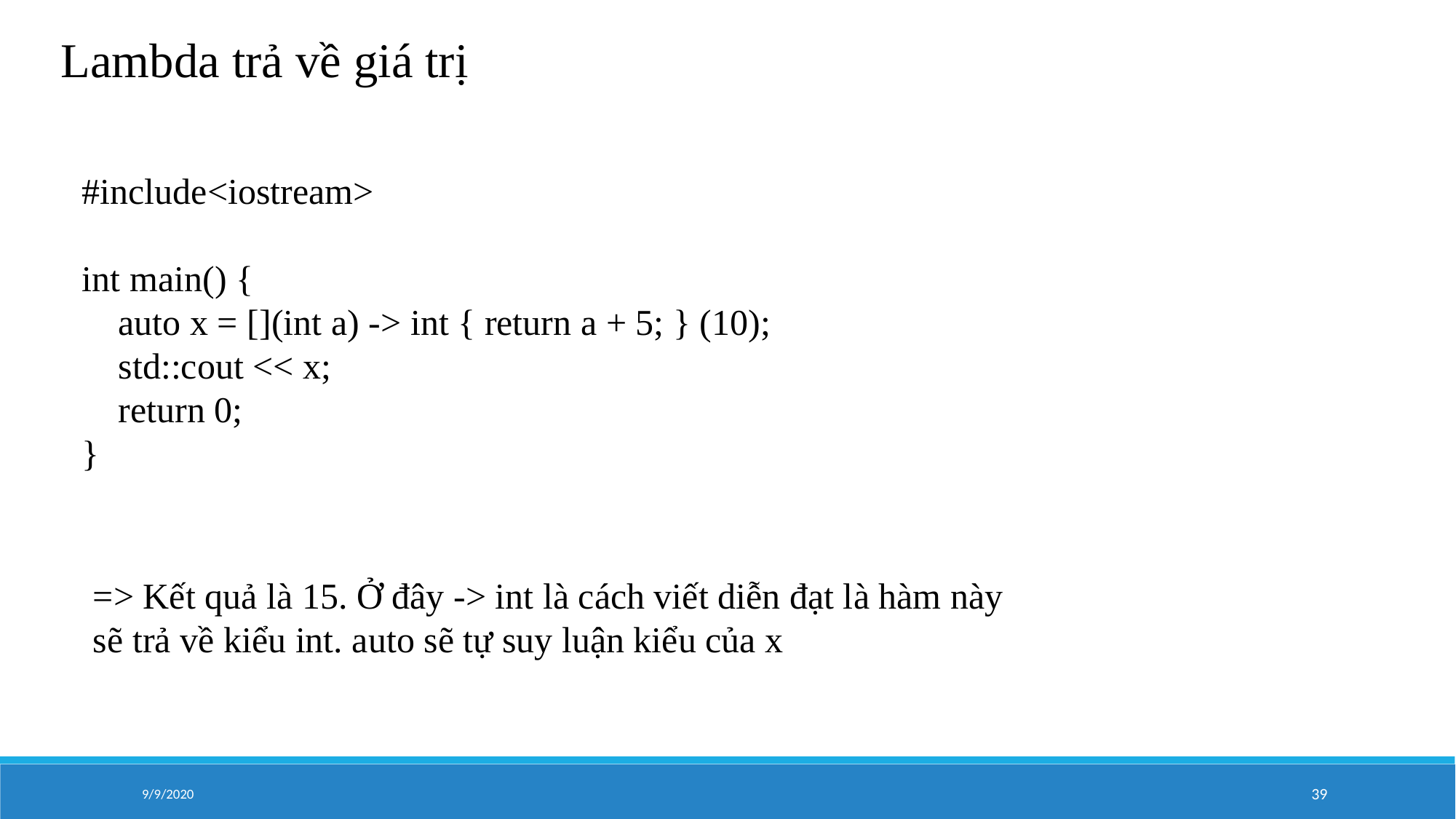

Lambda trả về giá trị
#include<iostream>

int main() {
    auto x = [](int a) -> int { return a + 5; } (10);
    std::cout << x;
    return 0;
}
=> Kết quả là 15. Ở đây -> int là cách viết diễn đạt là hàm này sẽ trả về kiểu int. auto sẽ tự suy luận kiểu của x
9/9/2020
39